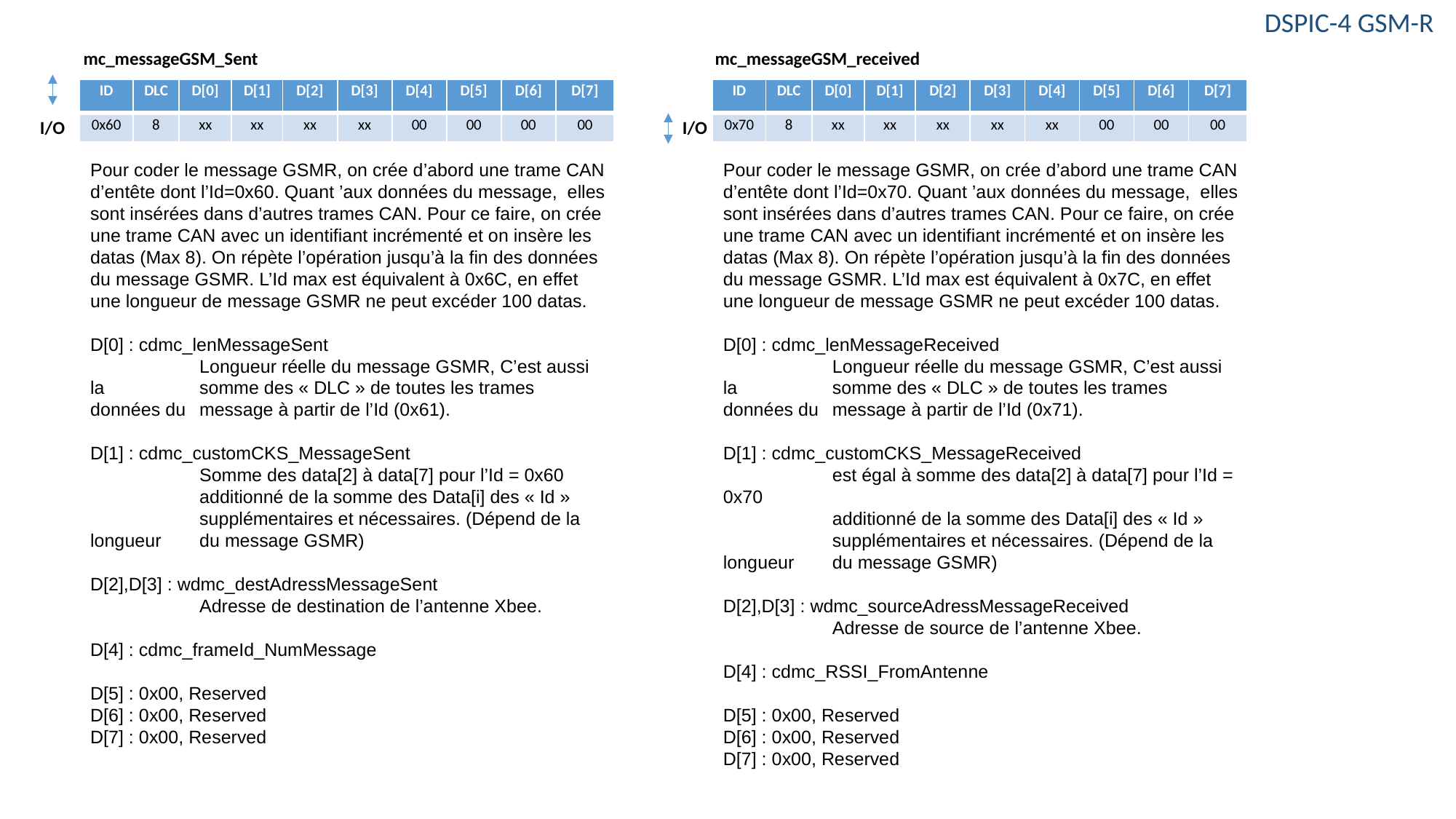

DSPIC-4 GSM-R
mc_messageGSM_Sent
mc_messageGSM_received
| ID | DLC | D[0] | D[1] | D[2] | D[3] | D[4] | D[5] | D[6] | D[7] |
| --- | --- | --- | --- | --- | --- | --- | --- | --- | --- |
| 0x60 | 8 | xx | xx | xx | xx | 00 | 00 | 00 | 00 |
| ID | DLC | D[0] | D[1] | D[2] | D[3] | D[4] | D[5] | D[6] | D[7] |
| --- | --- | --- | --- | --- | --- | --- | --- | --- | --- |
| 0x70 | 8 | xx | xx | xx | xx | xx | 00 | 00 | 00 |
I/O
I/O
Pour coder le message GSMR, on crée d’abord une trame CAN d’entête dont l’Id=0x60. Quant ’aux données du message,  elles sont insérées dans d’autres trames CAN. Pour ce faire, on crée une trame CAN avec un identifiant incrémenté et on insère les datas (Max 8). On répète l’opération jusqu’à la fin des données du message GSMR. L’Id max est équivalent à 0x6C, en effet une longueur de message GSMR ne peut excéder 100 datas.

D[0] : cdmc_lenMessageSent
	Longueur réelle du message GSMR, C’est aussi la 	somme des « DLC » de toutes les trames données du 	message à partir de l’Id (0x61).

D[1] : cdmc_customCKS_MessageSent
	Somme des data[2] à data[7] pour l’Id = 0x60
	additionné de la somme des Data[i] des « Id » 	supplémentaires et nécessaires. (Dépend de la longueur 	du message GSMR)

D[2],D[3] : wdmc_destAdressMessageSent
	Adresse de destination de l’antenne Xbee.

D[4] : cdmc_frameId_NumMessage

D[5] : 0x00, Reserved
D[6] : 0x00, Reserved
D[7] : 0x00, Reserved

Pour coder le message GSMR, on crée d’abord une trame CAN d’entête dont l’Id=0x70. Quant ’aux données du message,  elles sont insérées dans d’autres trames CAN. Pour ce faire, on crée une trame CAN avec un identifiant incrémenté et on insère les datas (Max 8). On répète l’opération jusqu’à la fin des données du message GSMR. L’Id max est équivalent à 0x7C, en effet une longueur de message GSMR ne peut excéder 100 datas.

D[0] : cdmc_lenMessageReceived
	Longueur réelle du message GSMR, C’est aussi la 	somme des « DLC » de toutes les trames données du 	message à partir de l’Id (0x71).

D[1] : cdmc_customCKS_MessageReceived
	est égal à somme des data[2] à data[7] pour l’Id = 0x70
	additionné de la somme des Data[i] des « Id » 	supplémentaires et nécessaires. (Dépend de la longueur 	du message GSMR)

D[2],D[3] : wdmc_sourceAdressMessageReceived
	Adresse de source de l’antenne Xbee.

D[4] : cdmc_RSSI_FromAntenne

D[5] : 0x00, Reserved
D[6] : 0x00, Reserved
D[7] : 0x00, Reserved